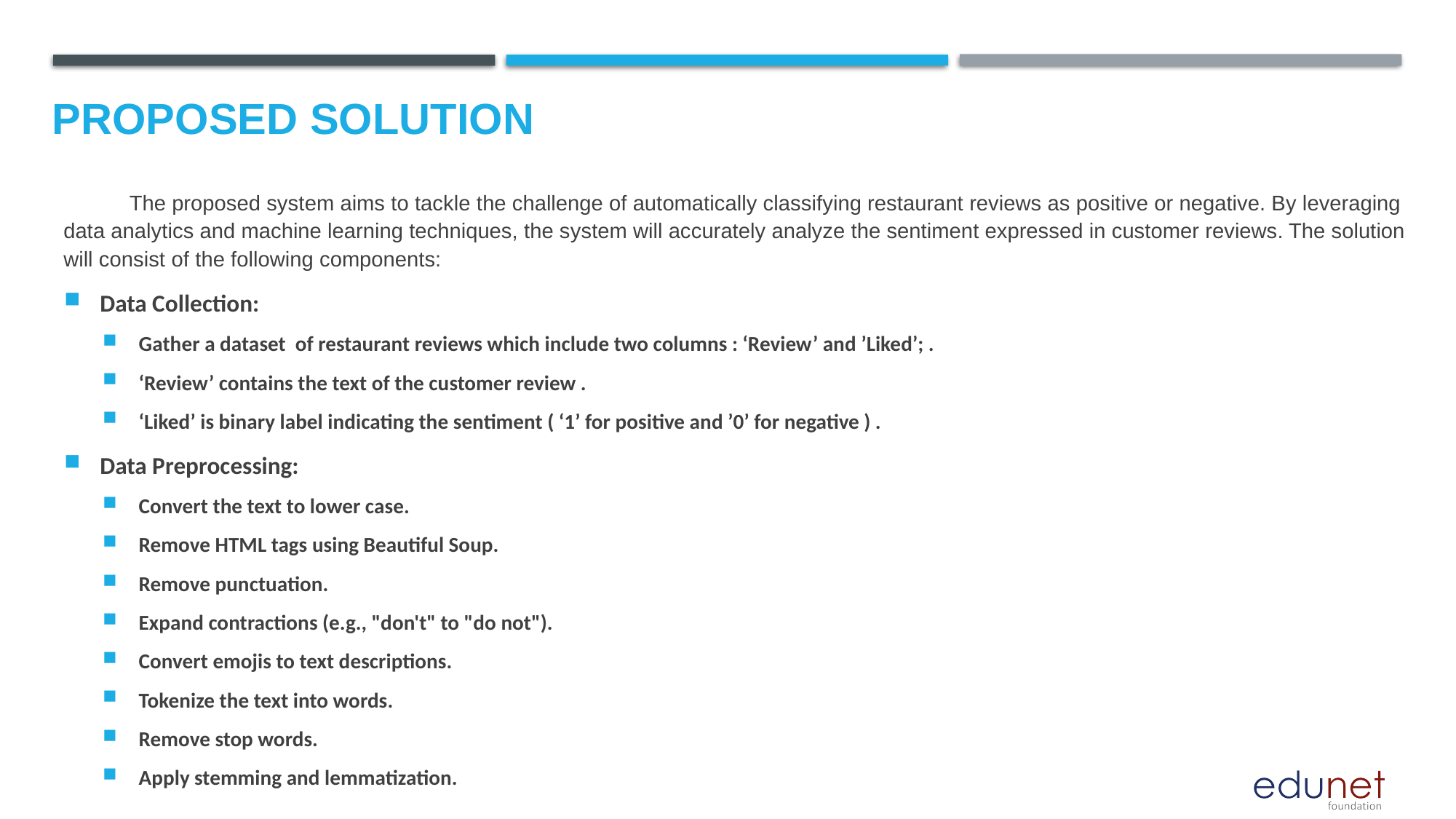

Proposed Solution
           The proposed system aims to tackle the challenge of automatically classifying restaurant reviews as positive or negative. By leveraging data analytics and machine learning techniques, the system will accurately analyze the sentiment expressed in customer reviews. The solution will consist of the following components:
Data Collection:
Gather a dataset  of restaurant reviews which include two columns : ‘Review’ and ’Liked’; .
‘Review’ contains the text of the customer review .
‘Liked’ is binary label indicating the sentiment ( ‘1’ for positive and ’0’ for negative ) .
Data Preprocessing:
Convert the text to lower case.
Remove HTML tags using Beautiful Soup.
Remove punctuation.
Expand contractions (e.g., "don't" to "do not").
Convert emojis to text descriptions.
Tokenize the text into words.
Remove stop words.
Apply stemming and lemmatization.